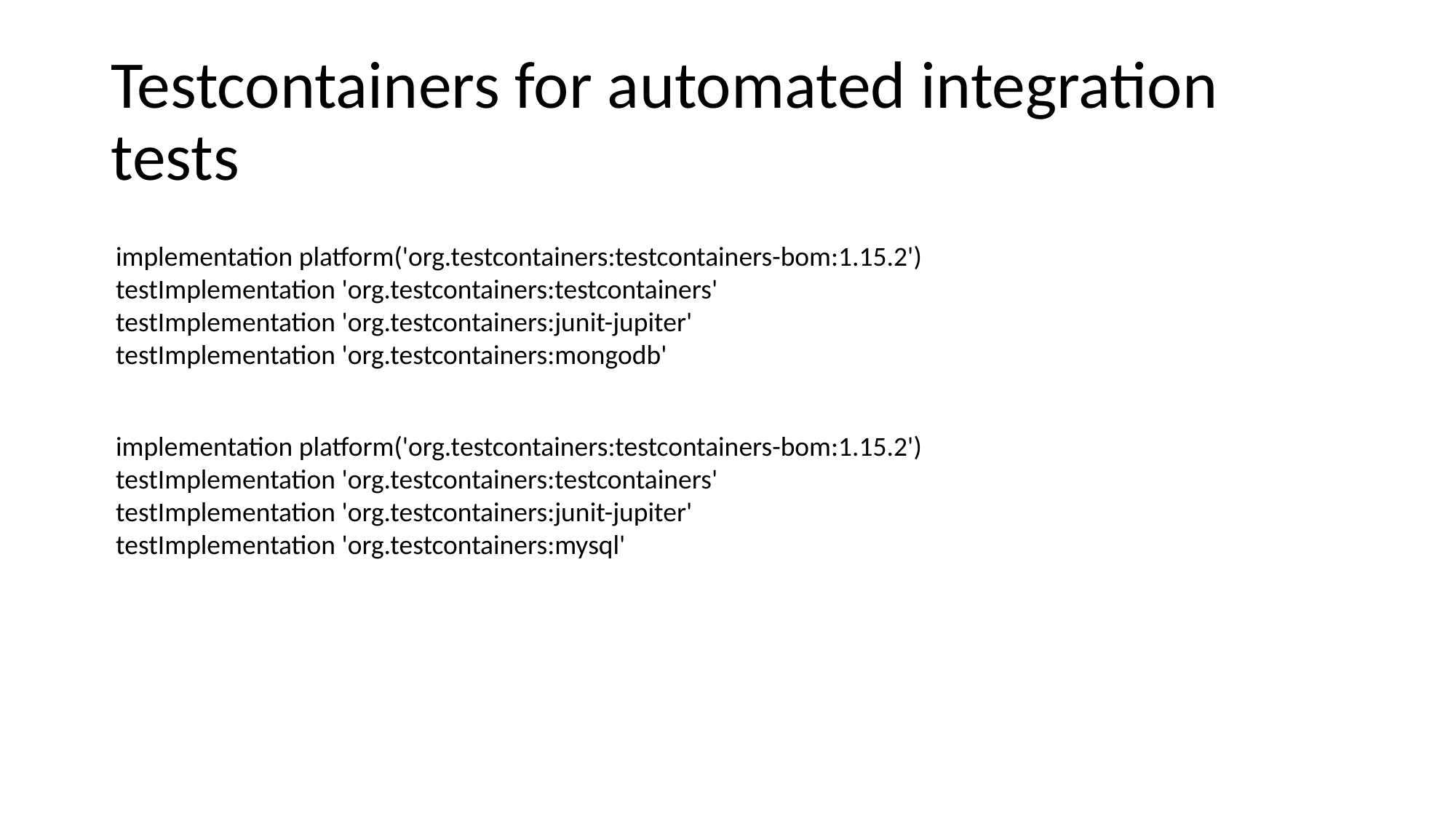

# Testcontainers for automated integration tests
implementation platform('org.testcontainers:testcontainers-bom:1.15.2')
testImplementation 'org.testcontainers:testcontainers'
testImplementation 'org.testcontainers:junit-jupiter'
testImplementation 'org.testcontainers:mongodb'
implementation platform('org.testcontainers:testcontainers-bom:1.15.2')
testImplementation 'org.testcontainers:testcontainers'
testImplementation 'org.testcontainers:junit-jupiter'
testImplementation 'org.testcontainers:mysql'